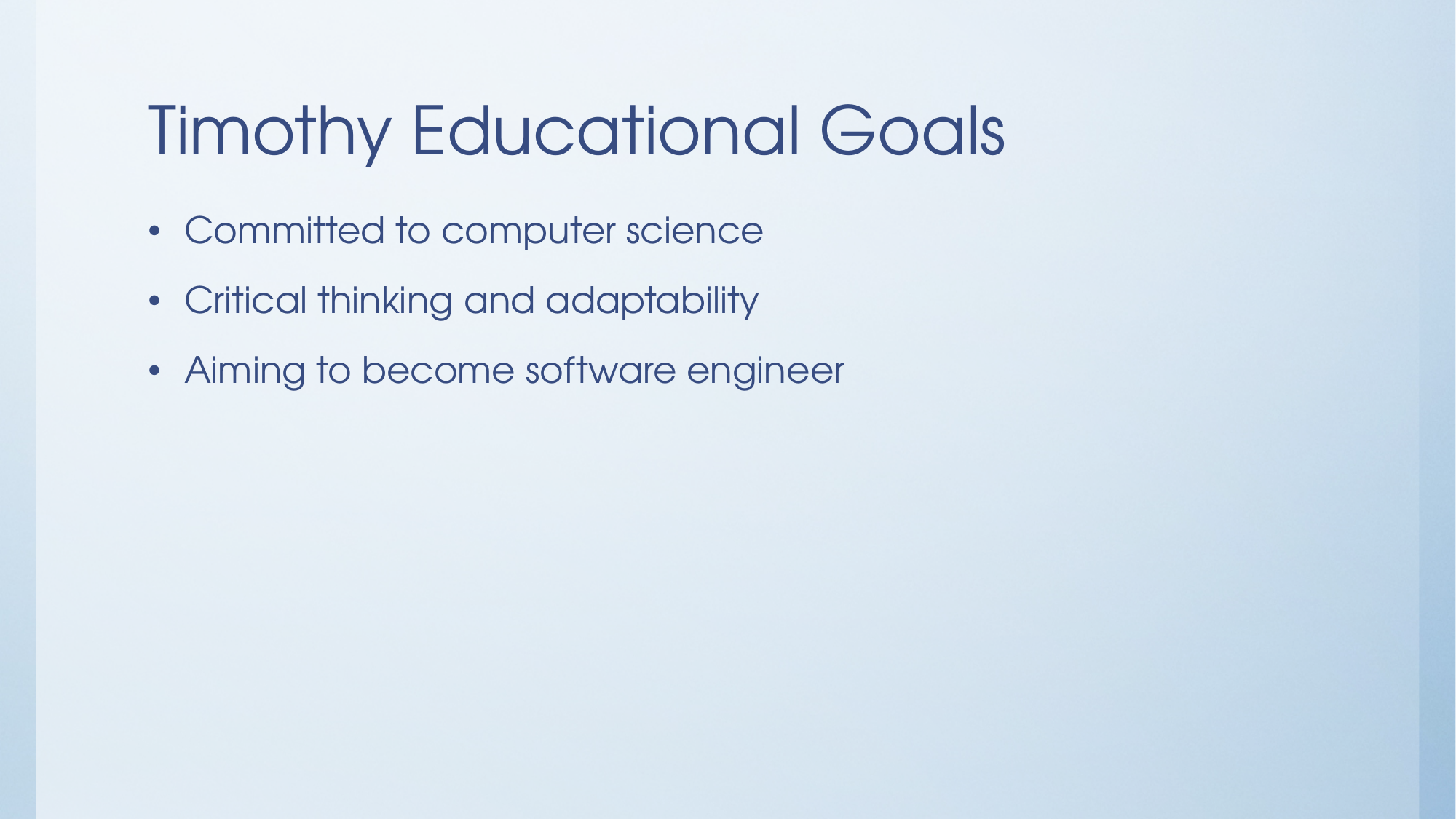

# Timothy Educational Goals
Committed to computer science
Critical thinking and adaptability
Aiming to become software engineer